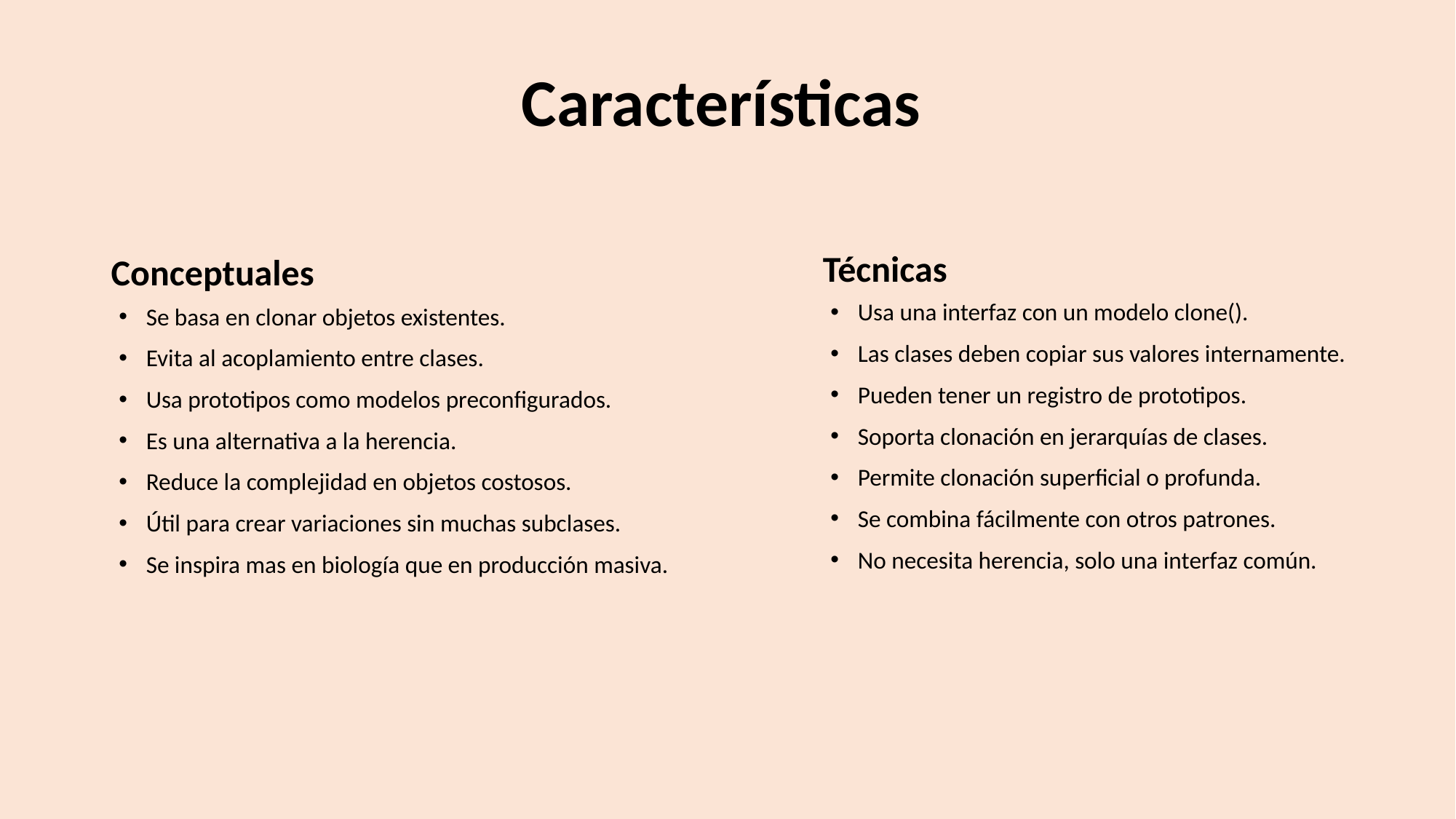

# Características
Conceptuales
Técnicas
Usa una interfaz con un modelo clone().
Las clases deben copiar sus valores internamente.
Pueden tener un registro de prototipos.
Soporta clonación en jerarquías de clases.
Permite clonación superficial o profunda.
Se combina fácilmente con otros patrones.
No necesita herencia, solo una interfaz común.
Se basa en clonar objetos existentes.
Evita al acoplamiento entre clases.
Usa prototipos como modelos preconfigurados.
Es una alternativa a la herencia.
Reduce la complejidad en objetos costosos.
Útil para crear variaciones sin muchas subclases.
Se inspira mas en biología que en producción masiva.